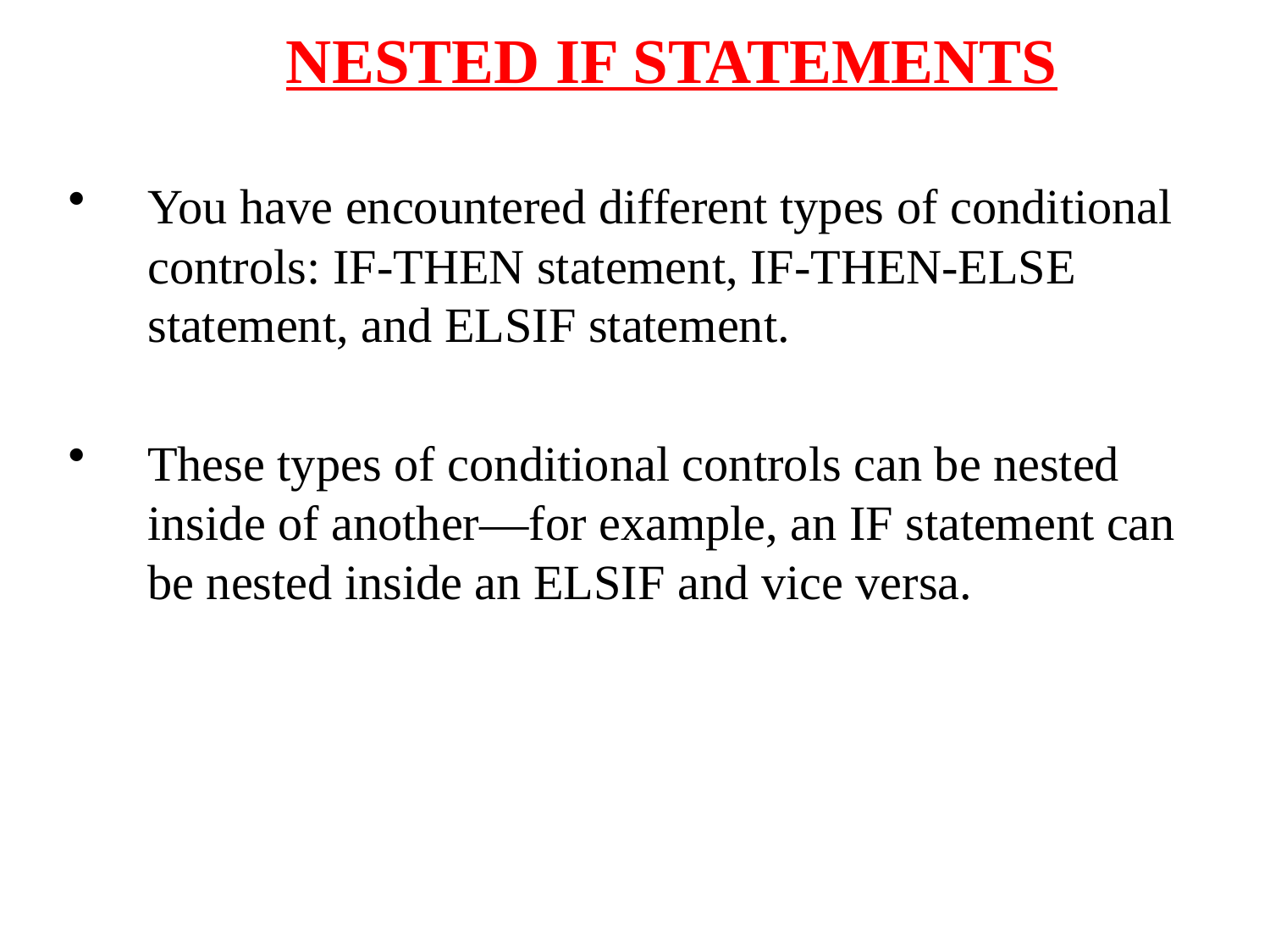

# NESTED IF STATEMENTS

You have encountered different types of conditional controls: IF-THEN statement, IF-THEN-ELSE statement, and ELSIF statement.

These types of conditional controls can be nested inside of another—for example, an IF statement can be nested inside an ELSIF and vice versa.